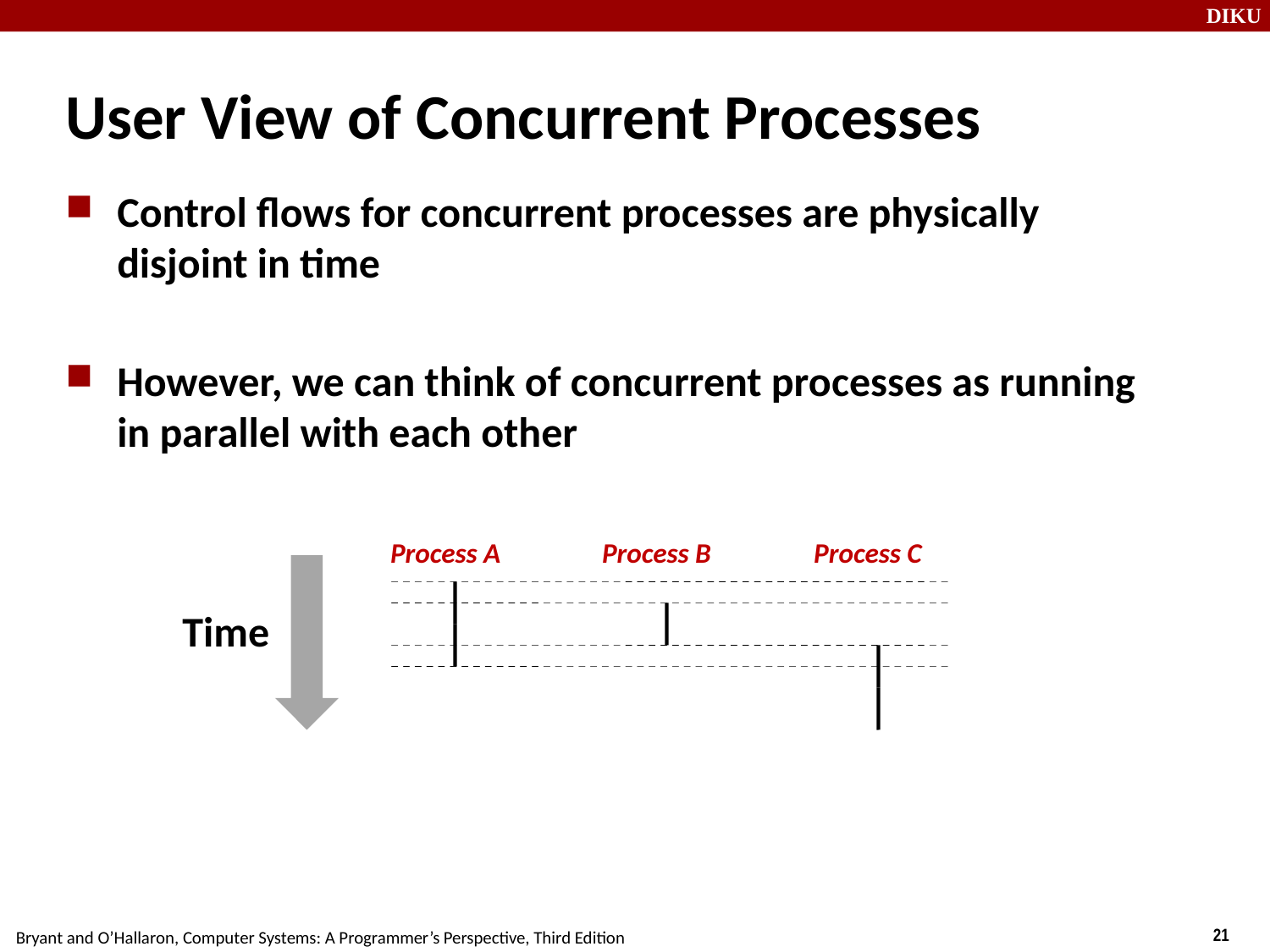

User View of Concurrent Processes
Control flows for concurrent processes are physically disjoint in time

However, we can think of concurrent processes as running in parallel with each other
Process A
Process B
Process C

Time